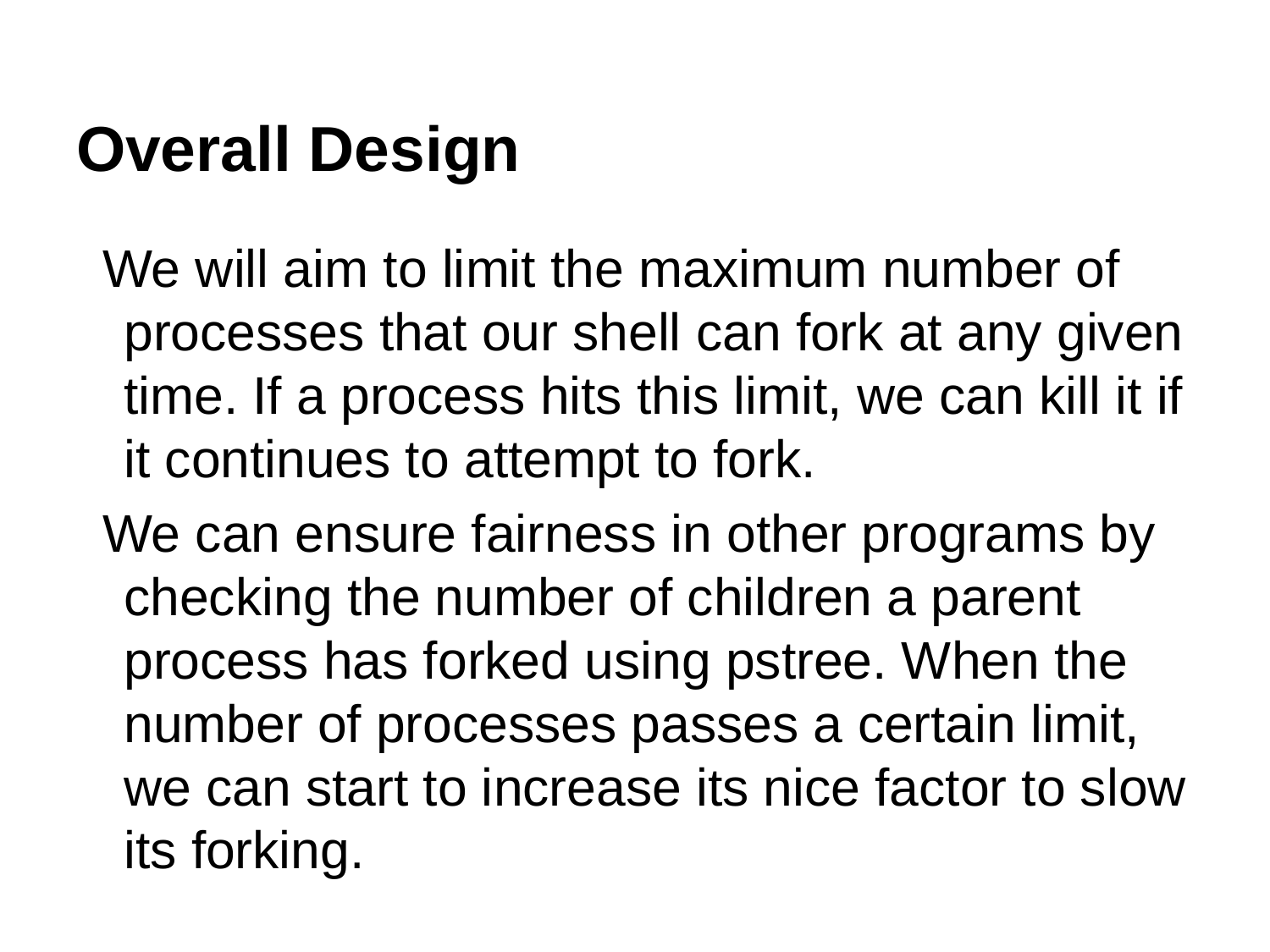

# Overall Design
We will aim to limit the maximum number of processes that our shell can fork at any given time. If a process hits this limit, we can kill it if it continues to attempt to fork.
We can ensure fairness in other programs by checking the number of children a parent process has forked using pstree. When the number of processes passes a certain limit, we can start to increase its nice factor to slow its forking.